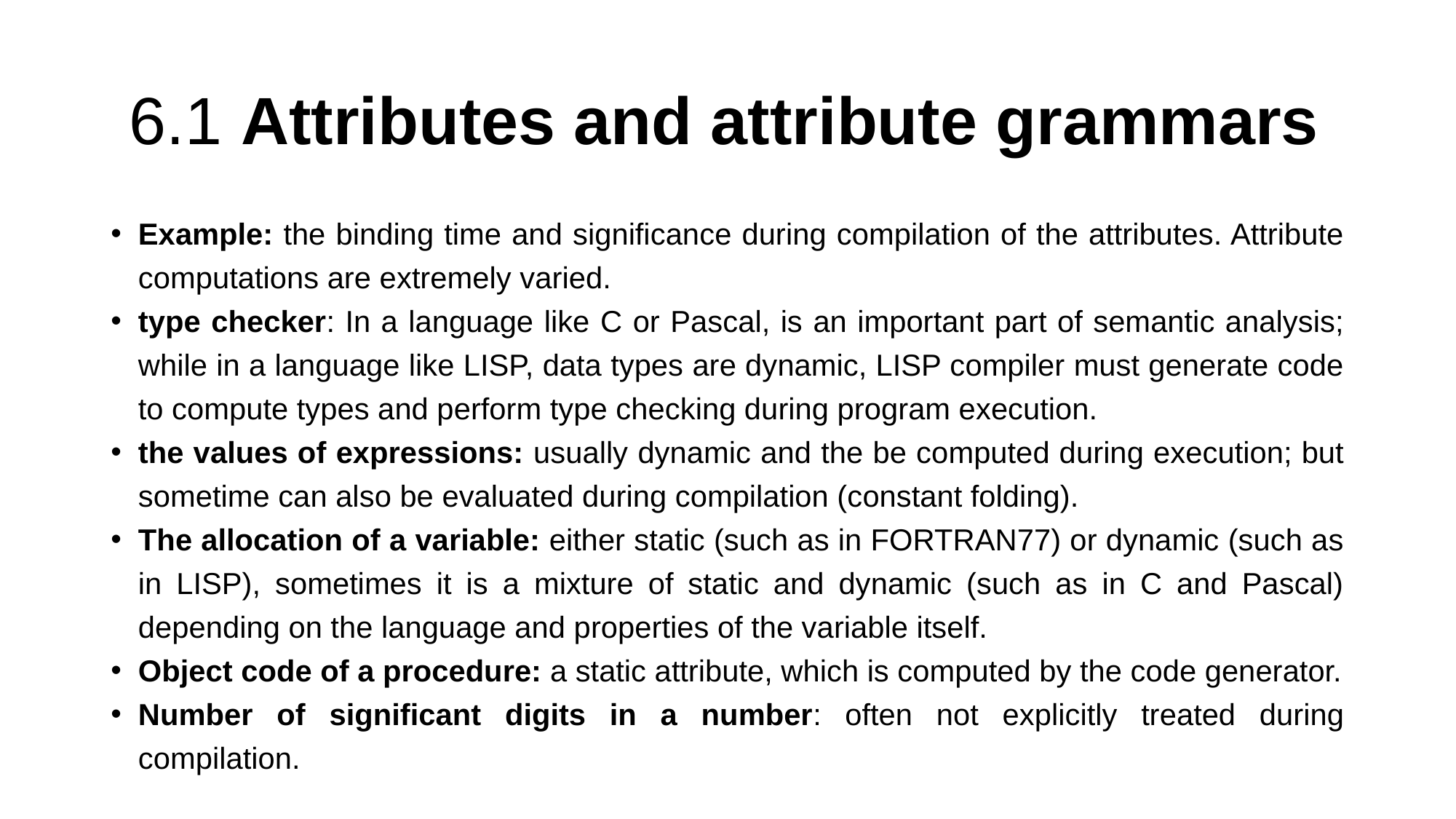

# 6.1 Attributes and attribute grammars
Example: the binding time and significance during compilation of the attributes. Attribute computations are extremely varied.
type checker: In a language like C or Pascal, is an important part of semantic analysis; while in a language like LISP, data types are dynamic, LISP compiler must generate code to compute types and perform type checking during program execution.
the values of expressions: usually dynamic and the be computed during execution; but sometime can also be evaluated during compilation (constant folding).
The allocation of a variable: either static (such as in FORTRAN77) or dynamic (such as in LISP), sometimes it is a mixture of static and dynamic (such as in C and Pascal) depending on the language and properties of the variable itself.
Object code of a procedure: a static attribute, which is computed by the code generator.
Number of significant digits in a number: often not explicitly treated during compilation.